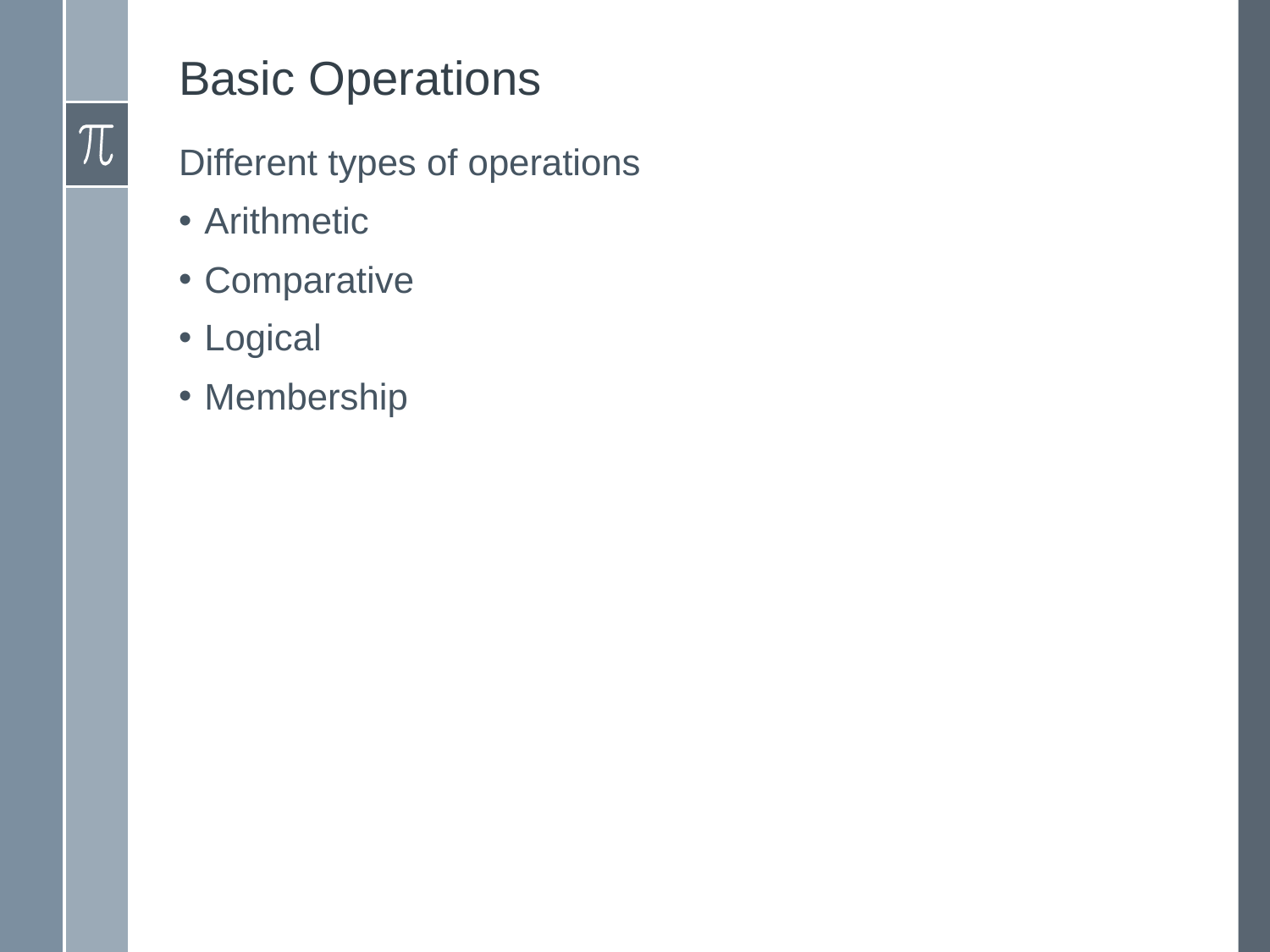

# Basic Operations
Different types of operations
Arithmetic
Comparative
Logical
Membership